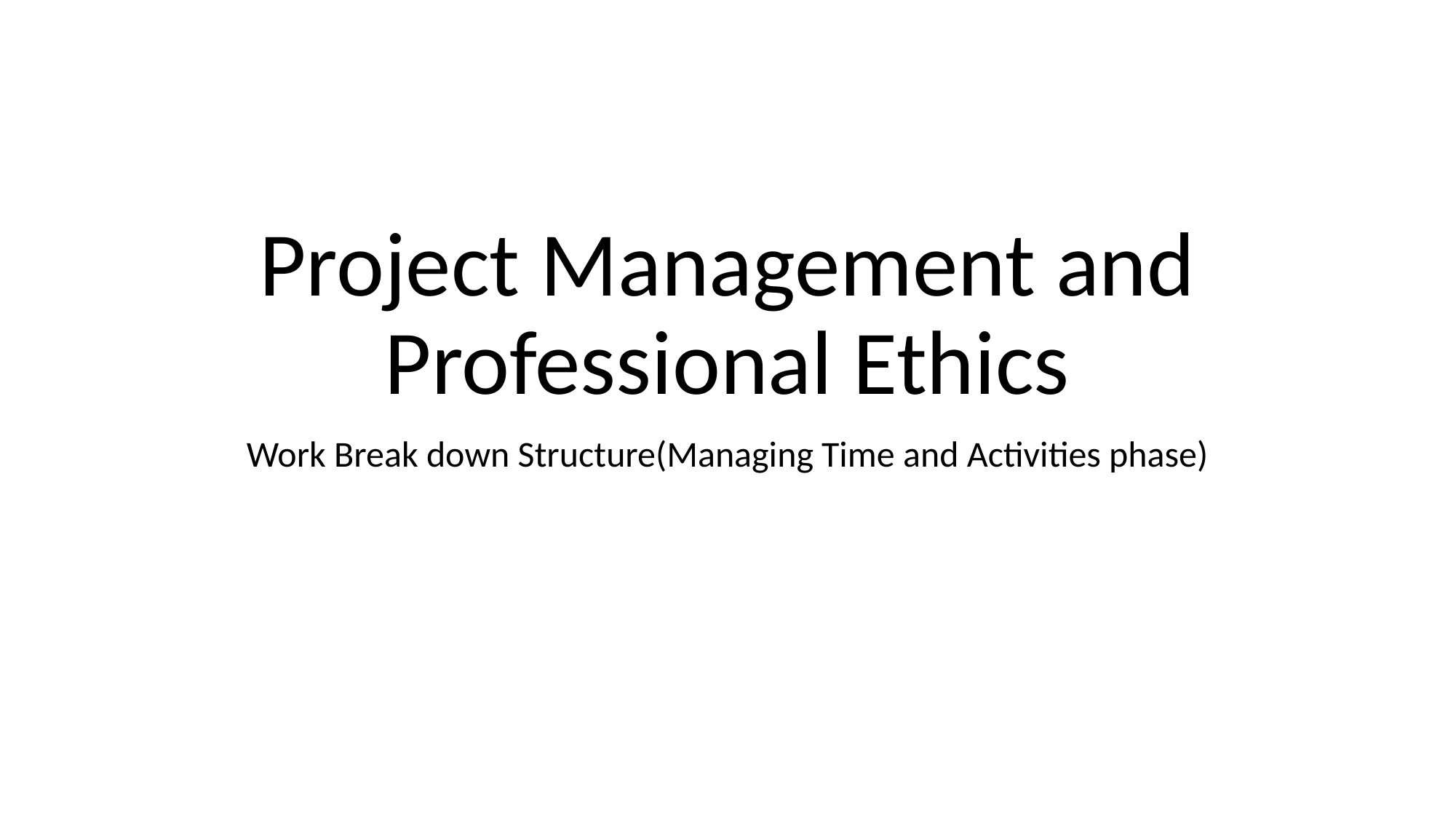

# Project Management and Professional Ethics
Work Break down Structure(Managing Time and Activities phase)